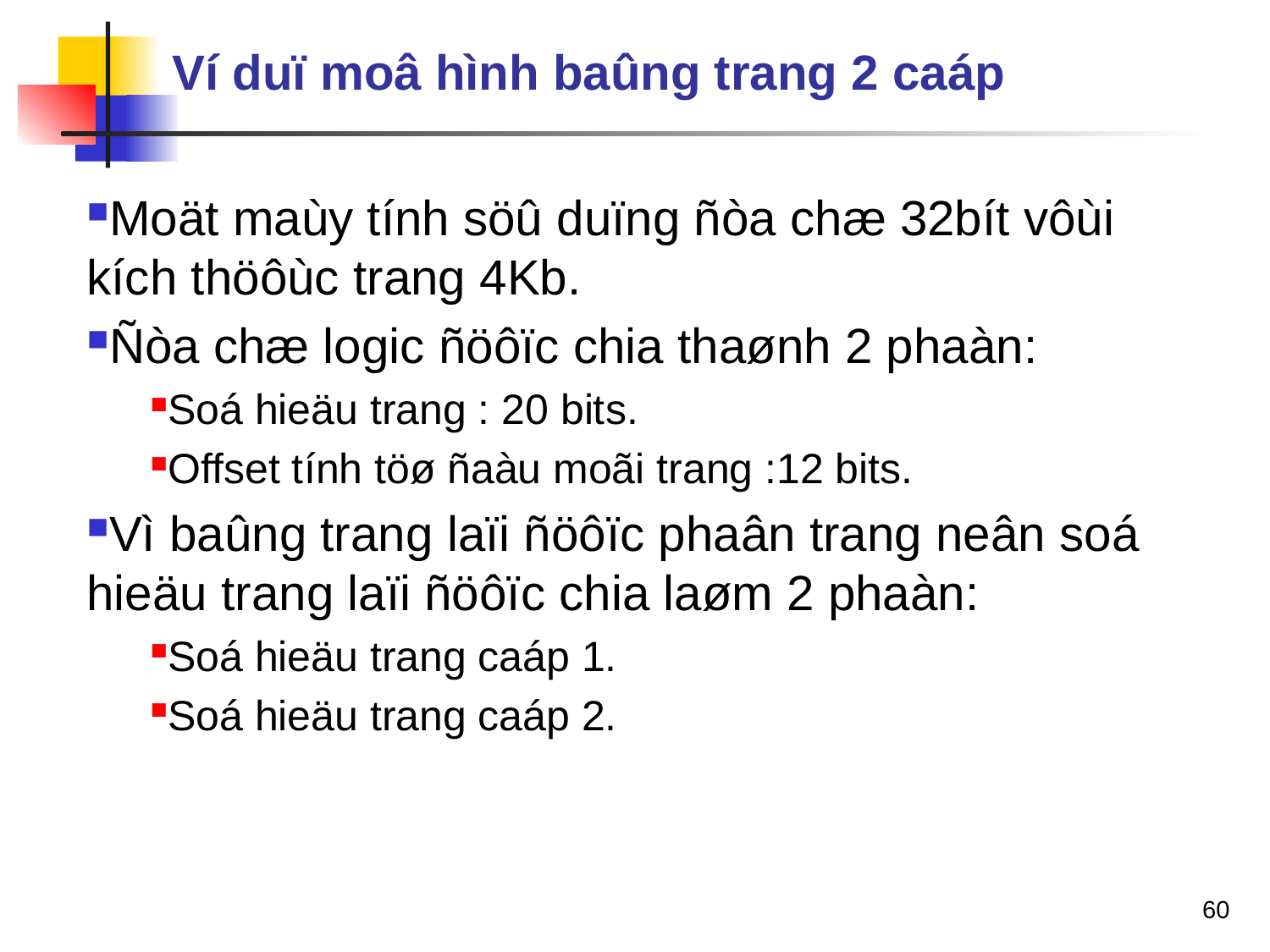

# Ví duï moâ hình baûng trang 2 caáp
Moät maùy tính söû duïng ñòa chæ 32bít vôùi kích thöôùc trang 4Kb.
Ñòa chæ logic ñöôïc chia thaønh 2 phaàn:
Soá hieäu trang : 20 bits.
Offset tính töø ñaàu moãi trang :12 bits.
Vì baûng trang laïi ñöôïc phaân trang neân soá hieäu trang laïi ñöôïc chia laøm 2 phaàn:
Soá hieäu trang caáp 1.
Soá hieäu trang caáp 2.
60